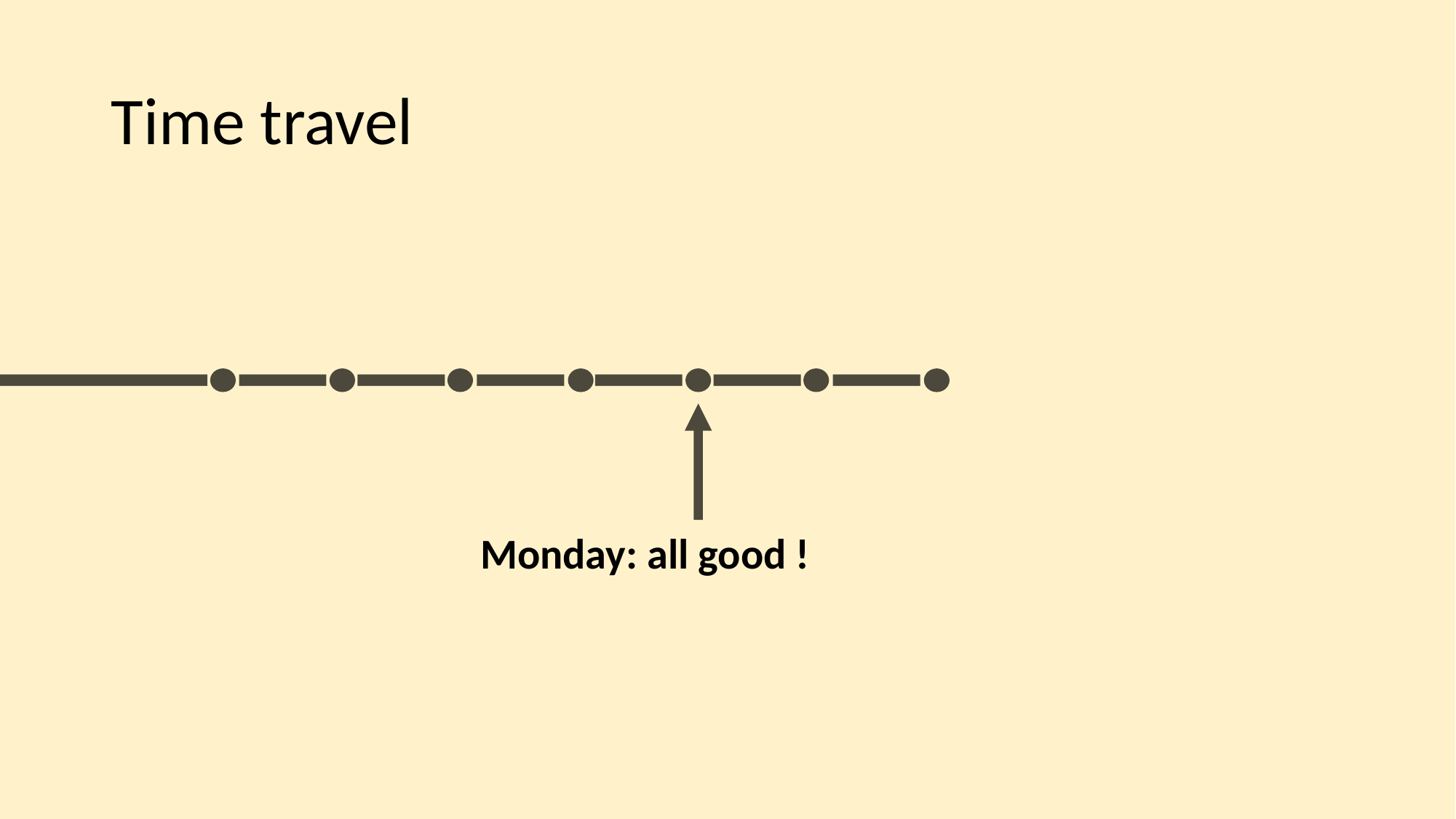

# Time travel

Monday: all good !